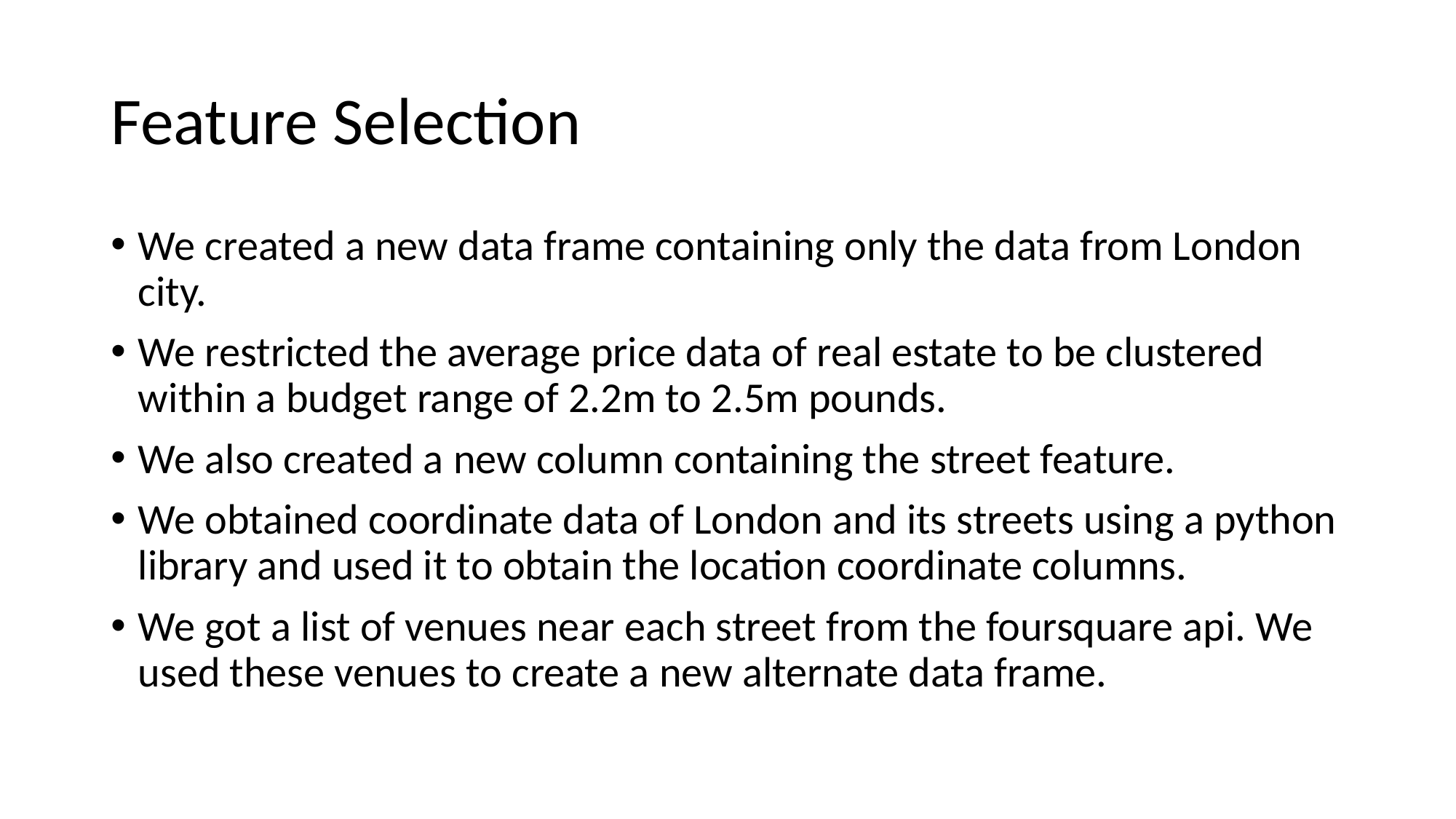

# Feature Selection
We created a new data frame containing only the data from London city.
We restricted the average price data of real estate to be clustered within a budget range of 2.2m to 2.5m pounds.
We also created a new column containing the street feature.
We obtained coordinate data of London and its streets using a python library and used it to obtain the location coordinate columns.
We got a list of venues near each street from the foursquare api. We used these venues to create a new alternate data frame.